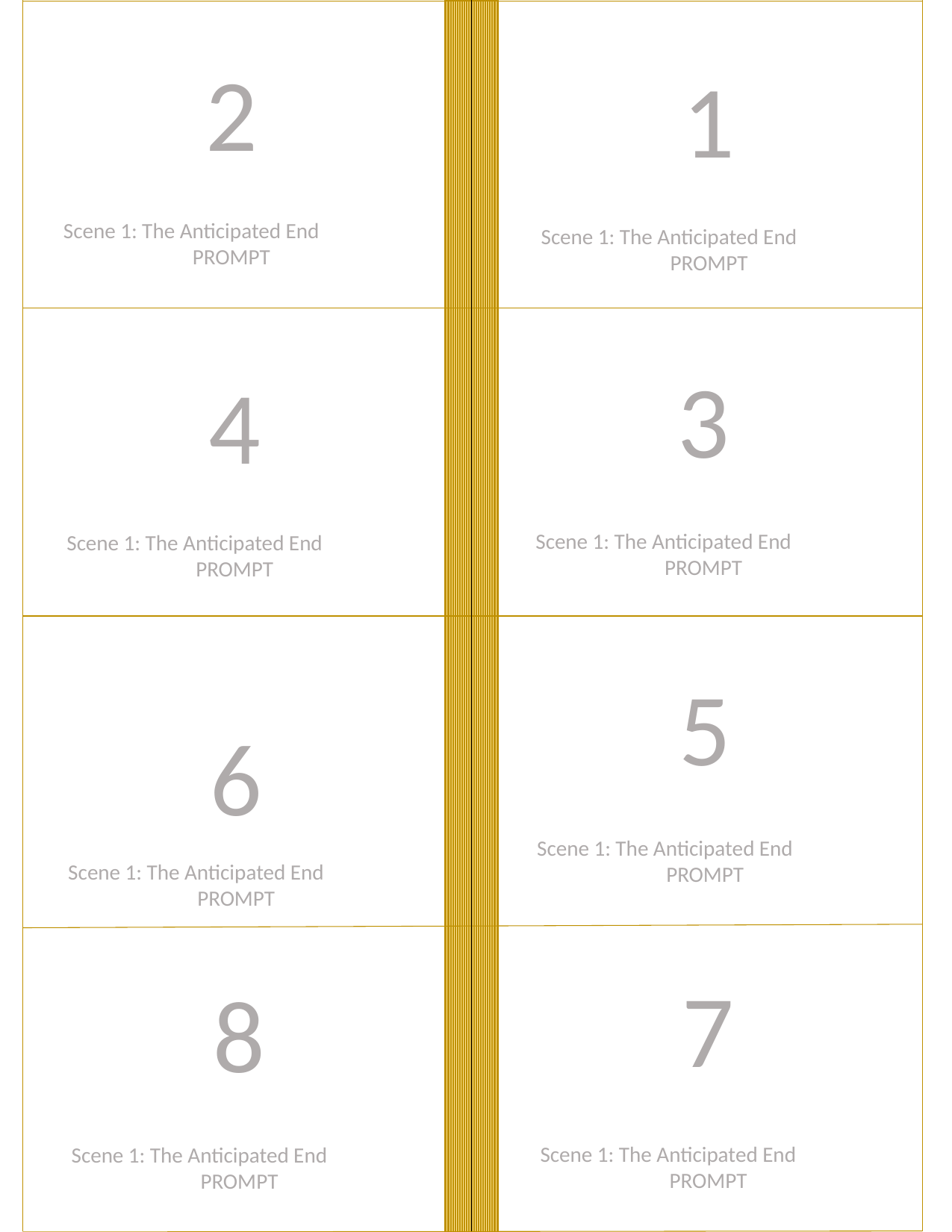

1

Scene 1: The Anticipated End	PROMPT

2

Scene 1: The Anticipated End	PROMPT

3

Scene 1: The Anticipated End	PROMPT

4

Scene 1: The Anticipated End	PROMPT

5

Scene 1: The Anticipated End	PROMPT

6

Scene 1: The Anticipated End	PROMPT
7

Scene 1: The Anticipated End	PROMPT

8

Scene 1: The Anticipated End	PROMPT